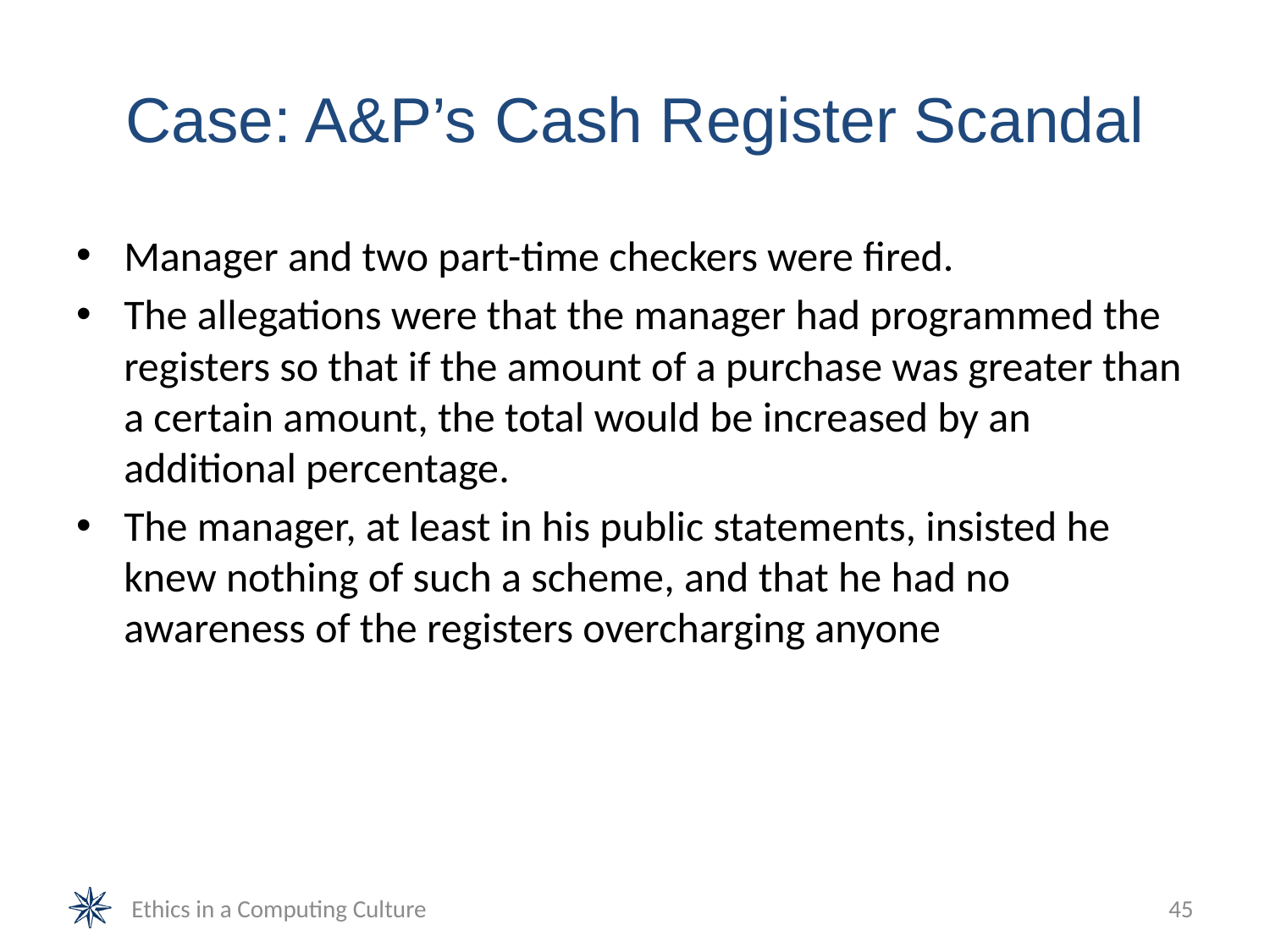

# Case: A&P’s Cash Register Scandal
Manager and two part-time checkers were fired.
The allegations were that the manager had programmed the registers so that if the amount of a purchase was greater than a certain amount, the total would be increased by an additional percentage.
The manager, at least in his public statements, insisted he knew nothing of such a scheme, and that he had no awareness of the registers overcharging anyone
Ethics in a Computing Culture
45